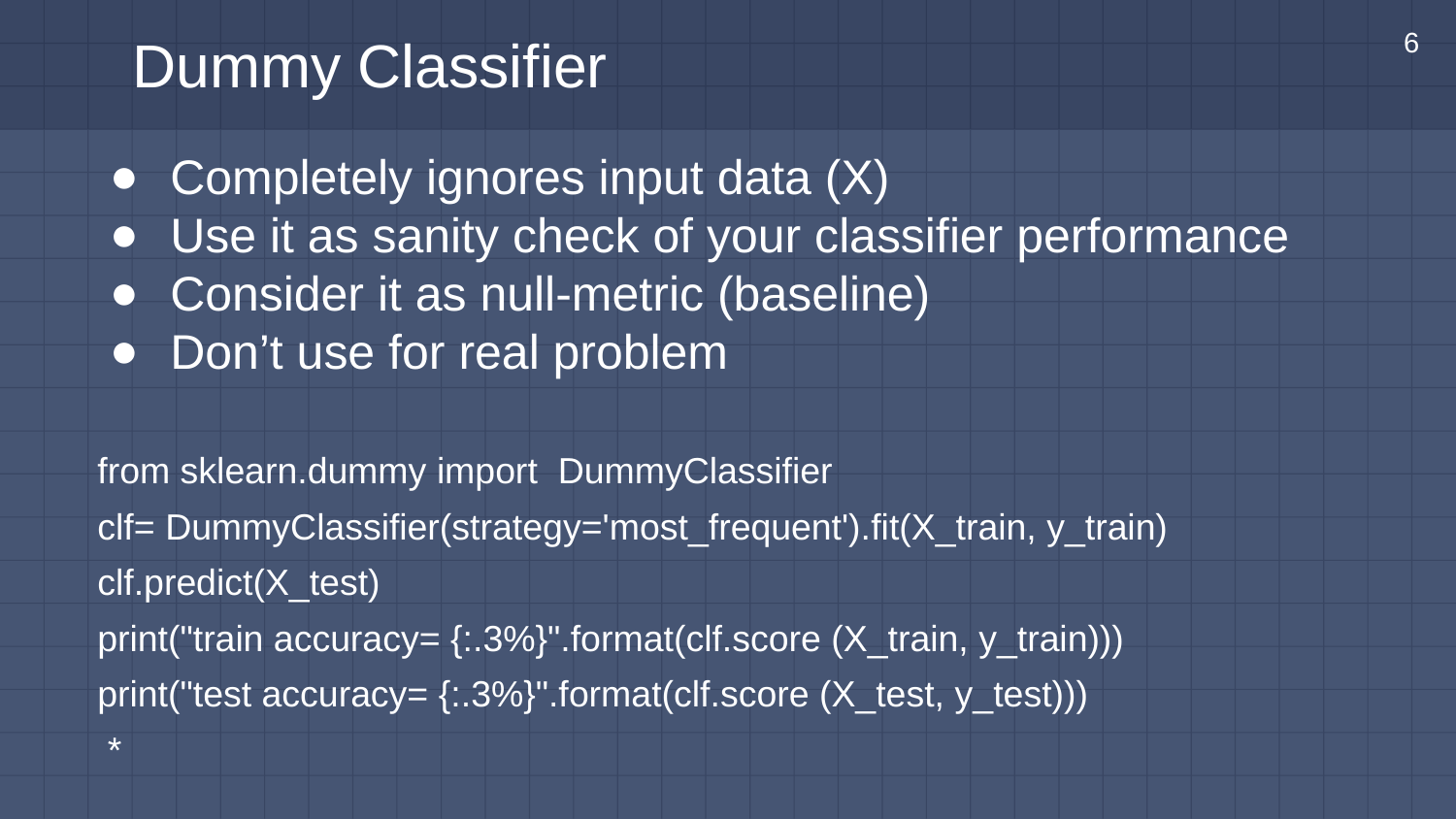

6
# Dummy Classifier
Completely ignores input data (X)
Use it as sanity check of your classifier performance
Consider it as null-metric (baseline)
Don’t use for real problem

from sklearn.dummy import  DummyClassifier
clf= DummyClassifier(strategy='most_frequent').fit(X_train, y_train)
clf.predict(X_test)
print("train accuracy= {:.3%}".format(clf.score (X_train, y_train)))
print("test accuracy= {:.3%}".format(clf.score (X_test, y_test)))
 *